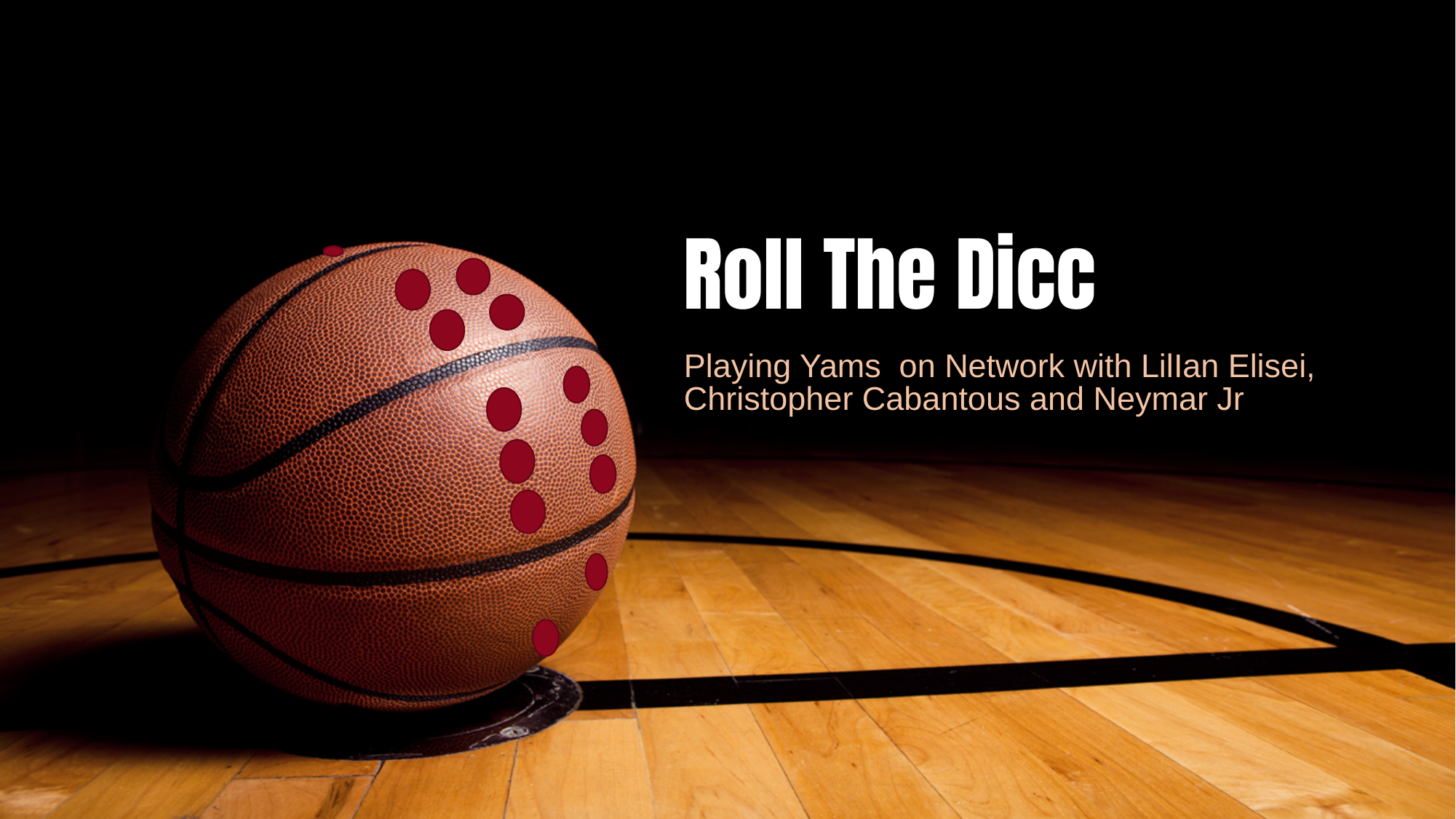

# Roll The Dicc

Playing Yams  on Network with LilIan Elisei, Christopher Cabantous and Neymar Jr